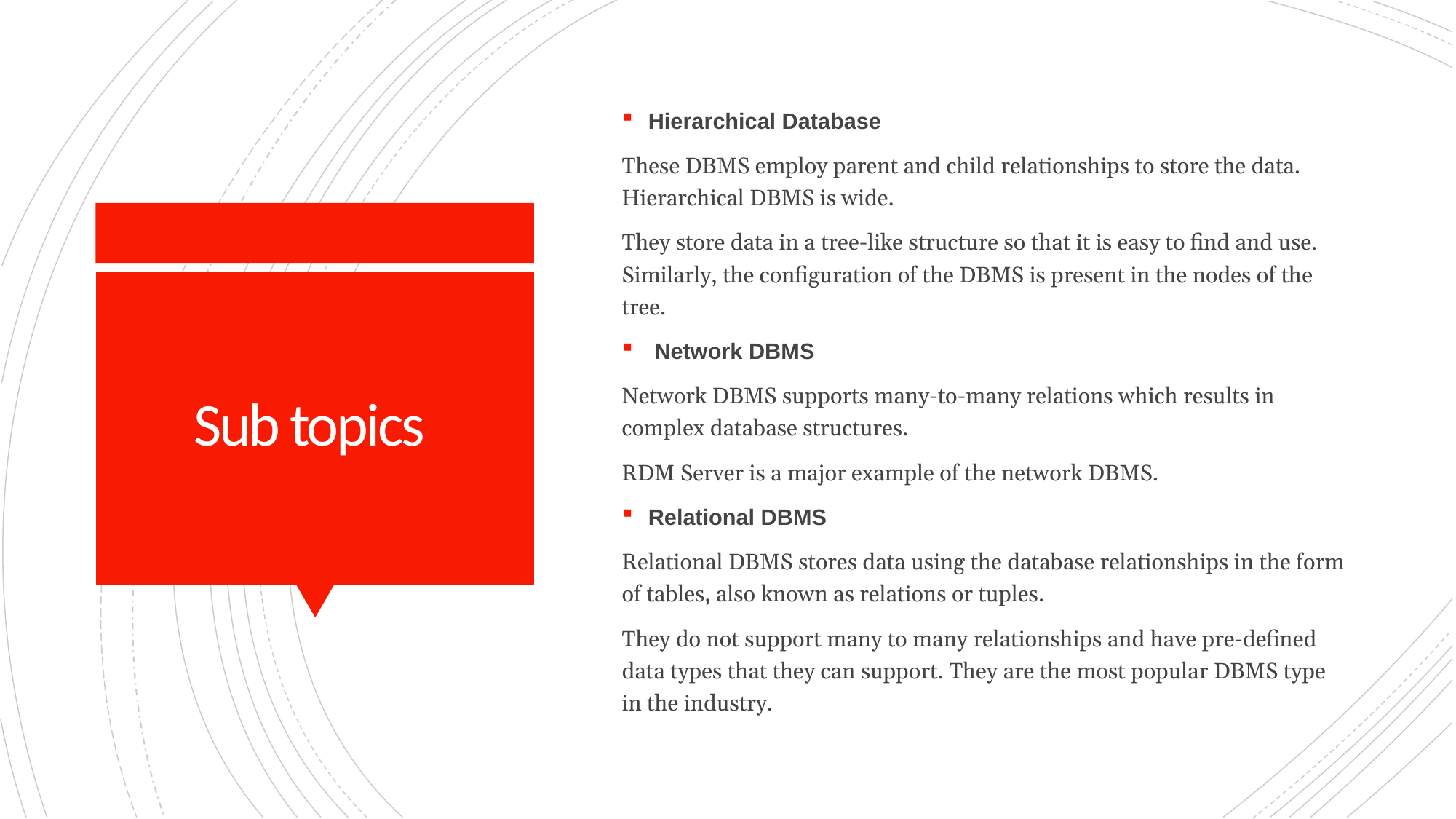

Hierarchical Database
These DBMS employ parent and child relationships to store the data. Hierarchical DBMS is wide.
They store data in a tree-like structure so that it is easy to find and use. Similarly, the configuration of the DBMS is present in the nodes of the tree.
 Network DBMS
Network DBMS supports many-to-many relations which results in complex database structures.
RDM Server is a major example of the network DBMS.
Relational DBMS
Relational DBMS stores data using the database relationships in the form of tables, also known as relations or tuples.
They do not support many to many relationships and have pre-defined data types that they can support. They are the most popular DBMS type in the industry.

# Sub topics